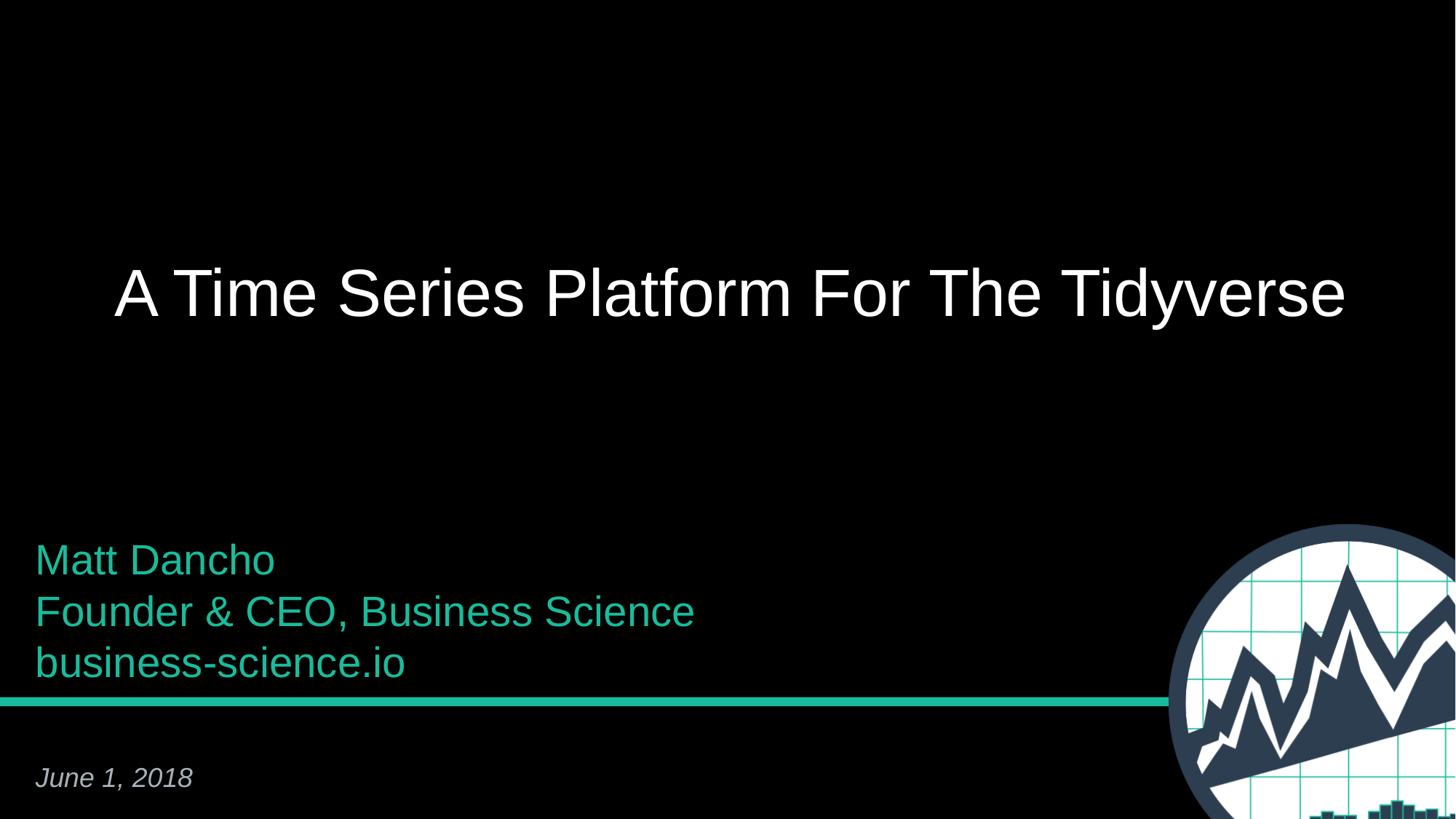

# A Time Series Platform For The Tidyverse
Matt Dancho
Founder & CEO, Business Science
business-science.io
June 1, 2018